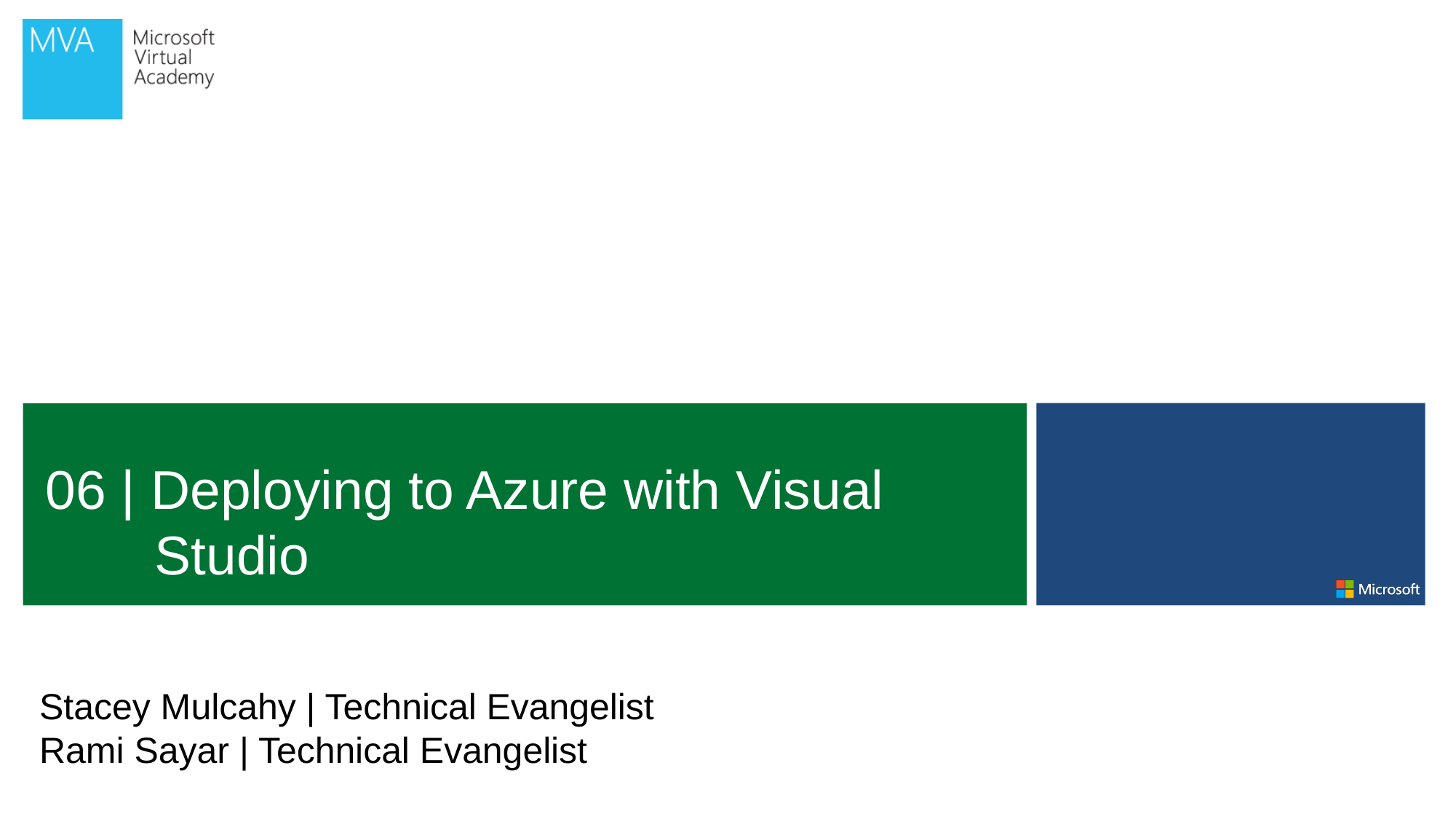

06 | Deploying to Azure with Visual Studio
Stacey Mulcahy | Technical Evangelist
Rami Sayar | Technical Evangelist